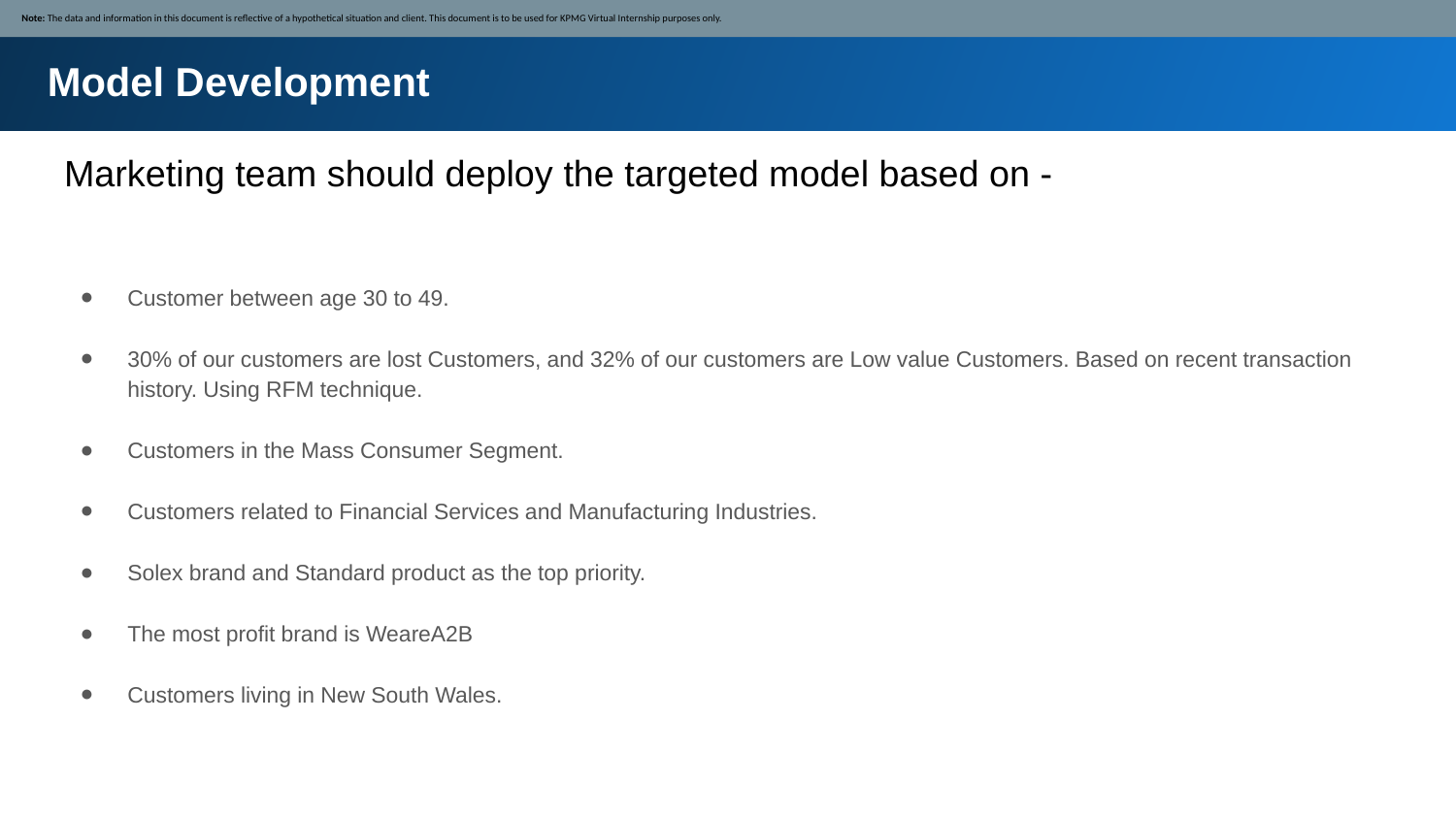

Note: The data and information in this document is reflective of a hypothetical situation and client. This document is to be used for KPMG Virtual Internship purposes only.
Model Development
# Marketing team should deploy the targeted model based on -

Customer between age 30 to 49.

30% of our customers are lost Customers, and 32% of our customers are Low value Customers. Based on recent transaction history. Using RFM technique.

Customers in the Mass Consumer Segment.

Customers related to Financial Services and Manufacturing Industries.

Solex brand and Standard product as the top priority.

The most profit brand is WeareA2B

Customers living in New South Wales.